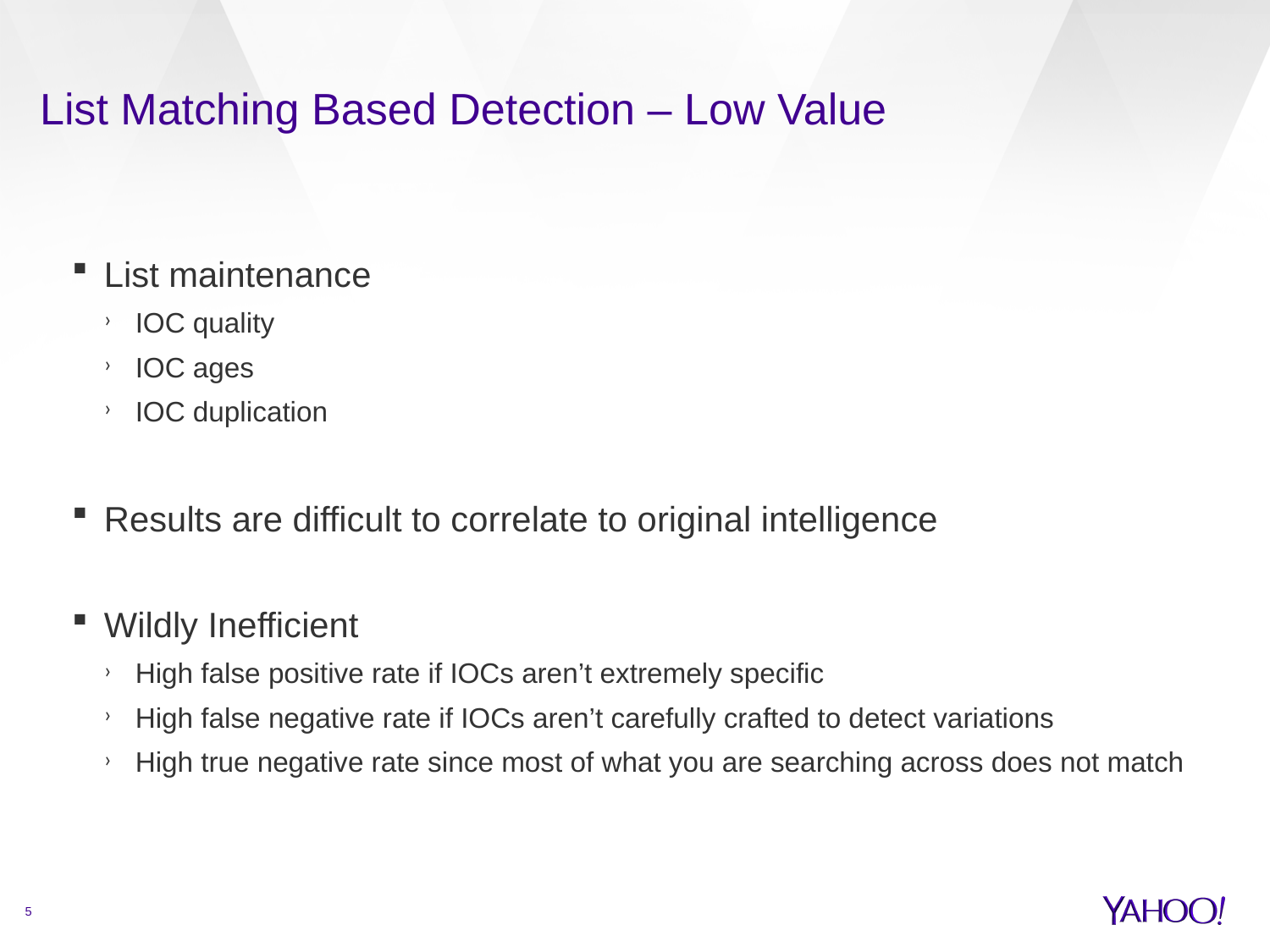

# List Matching Based Detection – Low Value
List maintenance
IOC quality
IOC ages
IOC duplication

Results are difficult to correlate to original intelligence

Wildly Inefficient
High false positive rate if IOCs aren’t extremely specific
High false negative rate if IOCs aren’t carefully crafted to detect variations
High true negative rate since most of what you are searching across does not match

5